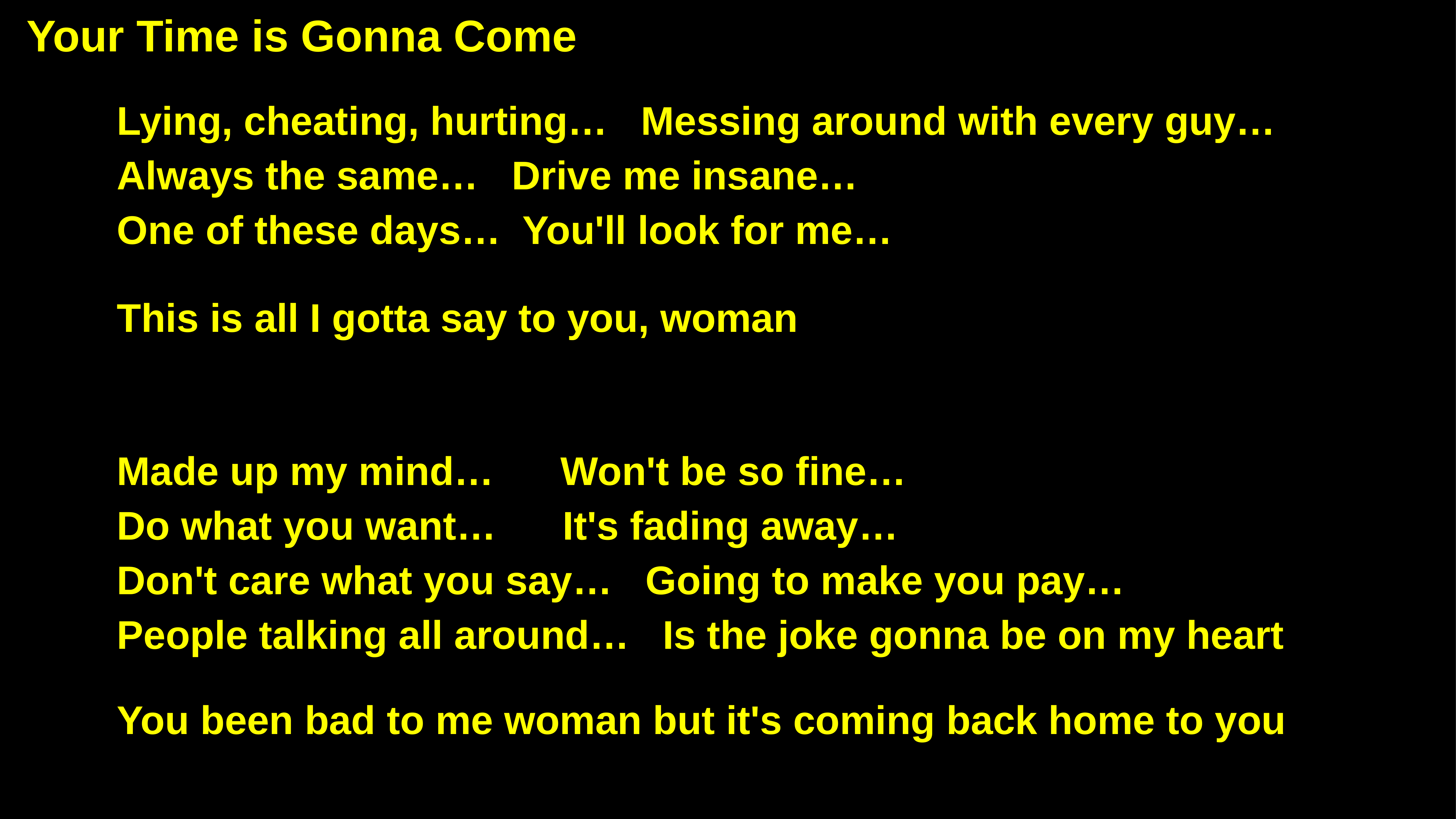

Your Time is Gonna Come
Lying, cheating, hurting…   Messing around with every guy…
Always the same…   Drive me insane…
One of these days…  You'll look for me…

This is all I gotta say to you, woman

Made up my mind…      Won't be so fine…
Do what you want…      It's fading away…
Don't care what you say…   Going to make you pay…
People talking all around…   Is the joke gonna be on my heart

You been bad to me woman but it's coming back home to you